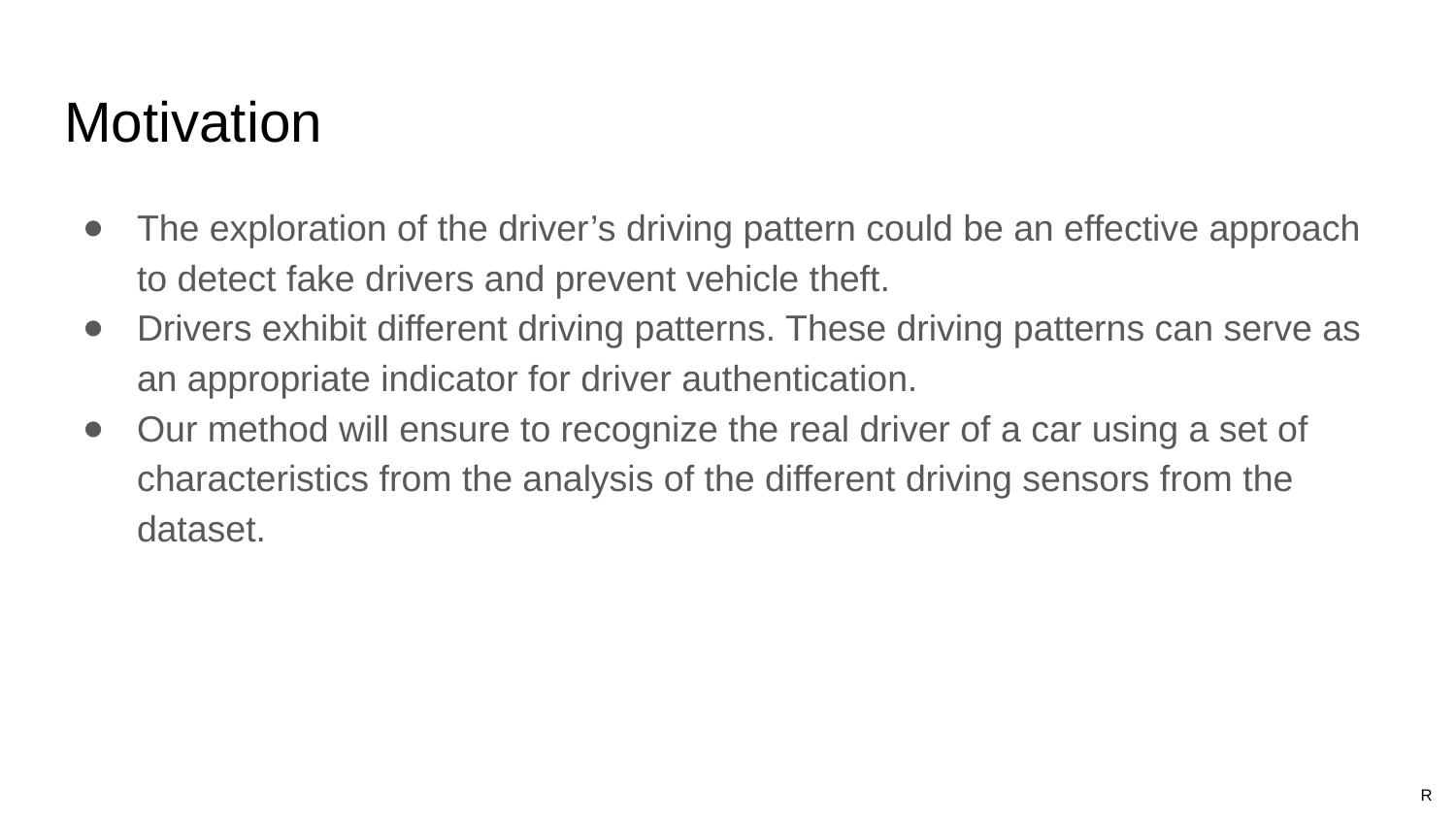

# Motivation
The exploration of the driver’s driving pattern could be an effective approach to detect fake drivers and prevent vehicle theft.
Drivers exhibit different driving patterns. These driving patterns can serve as an appropriate indicator for driver authentication.
Our method will ensure to recognize the real driver of a car using a set of characteristics from the analysis of the different driving sensors from the dataset.
R